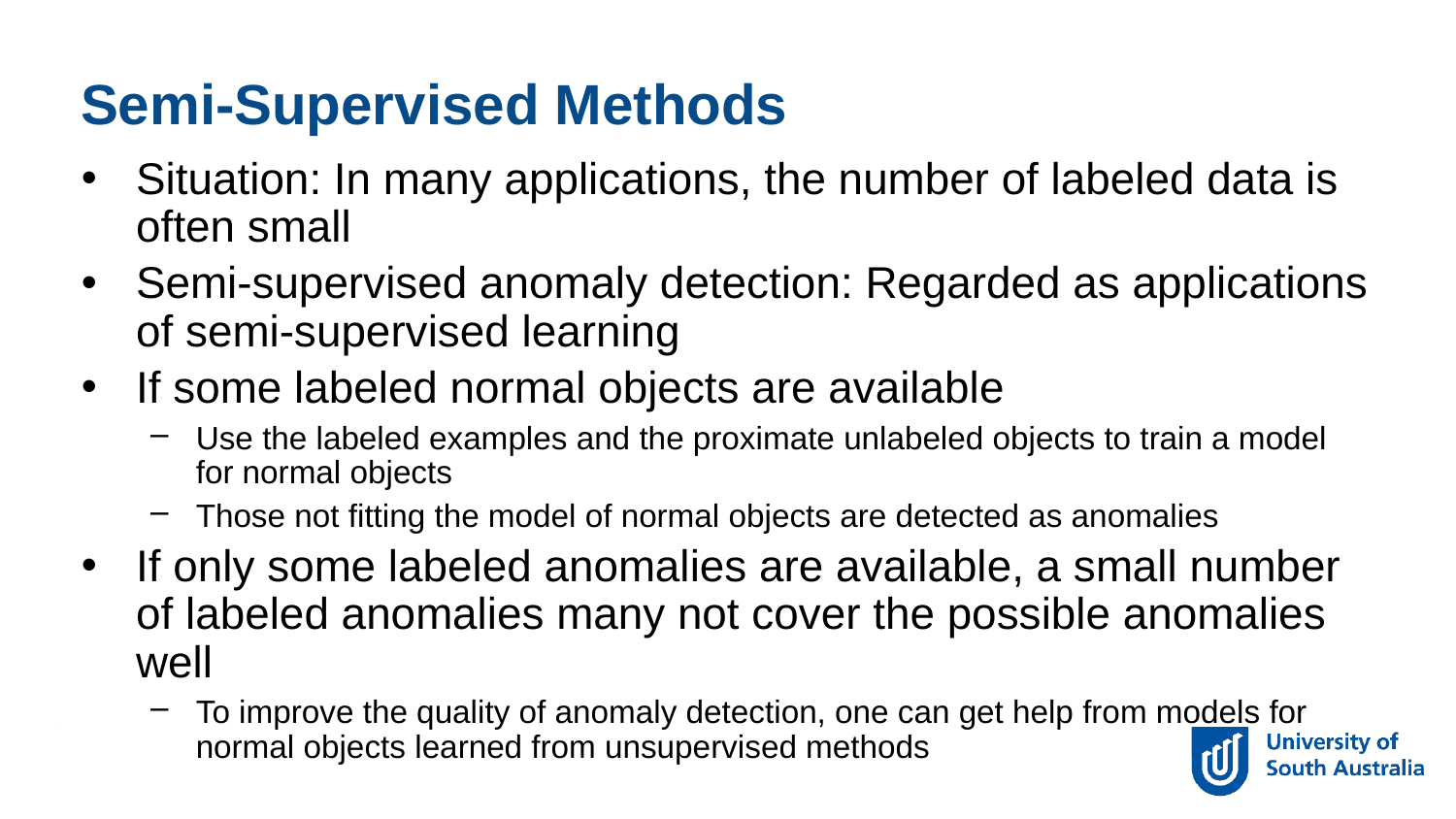

Semi-Supervised Methods
Situation: In many applications, the number of labeled data is often small
Semi-supervised anomaly detection: Regarded as applications of semi-supervised learning
If some labeled normal objects are available
Use the labeled examples and the proximate unlabeled objects to train a model for normal objects
Those not fitting the model of normal objects are detected as anomalies
If only some labeled anomalies are available, a small number of labeled anomalies many not cover the possible anomalies well
To improve the quality of anomaly detection, one can get help from models for normal objects learned from unsupervised methods